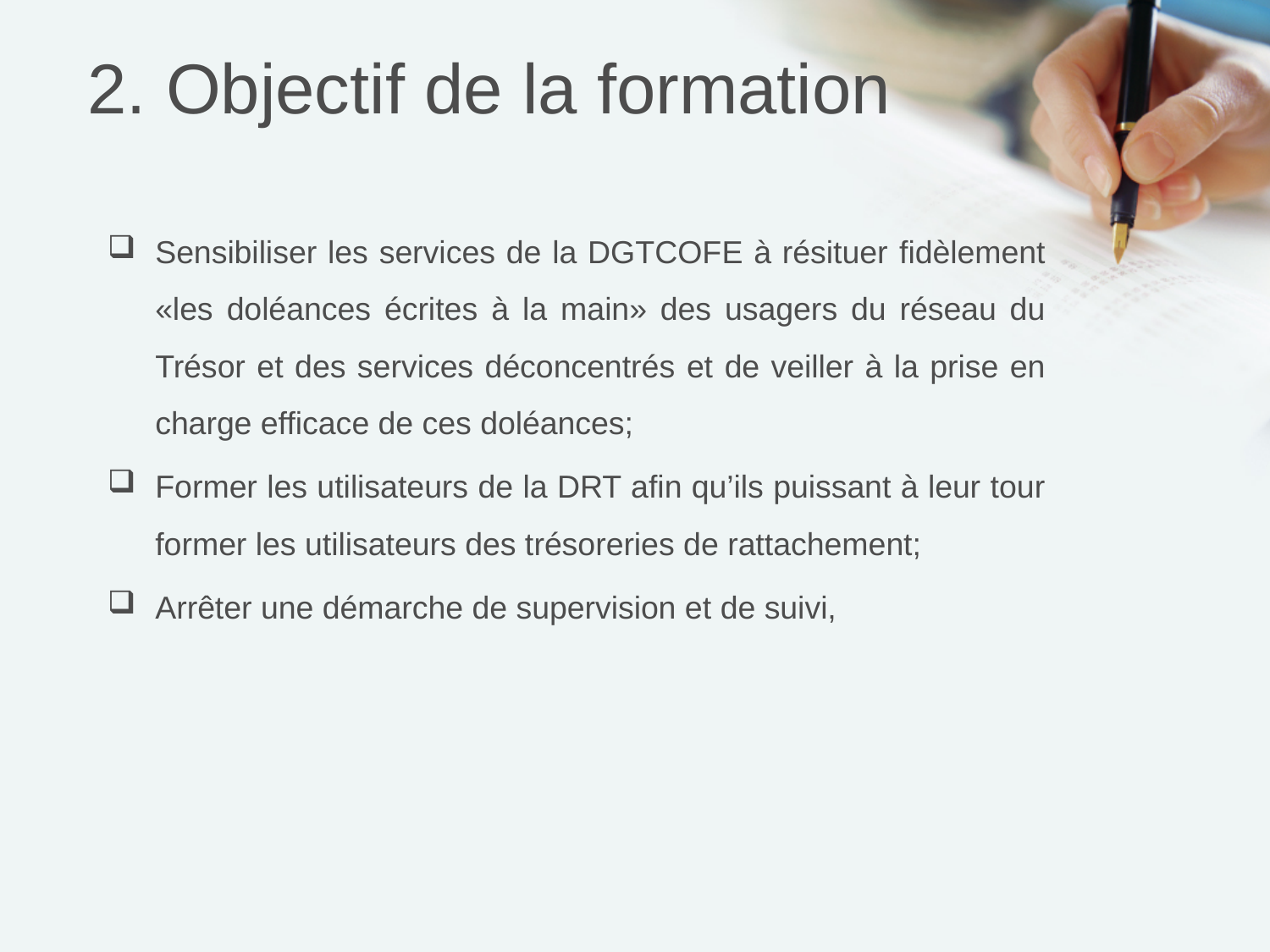

# 2. Objectif de la formation

Sensibiliser les services de la DGTCOFE à résituer fidèlement «les doléances écrites à la main» des usagers du réseau du Trésor et des services déconcentrés et de veiller à la prise en charge efficace de ces doléances;
Former les utilisateurs de la DRT afin qu’ils puissant à leur tour former les utilisateurs des trésoreries de rattachement;
Arrêter une démarche de supervision et de suivi,